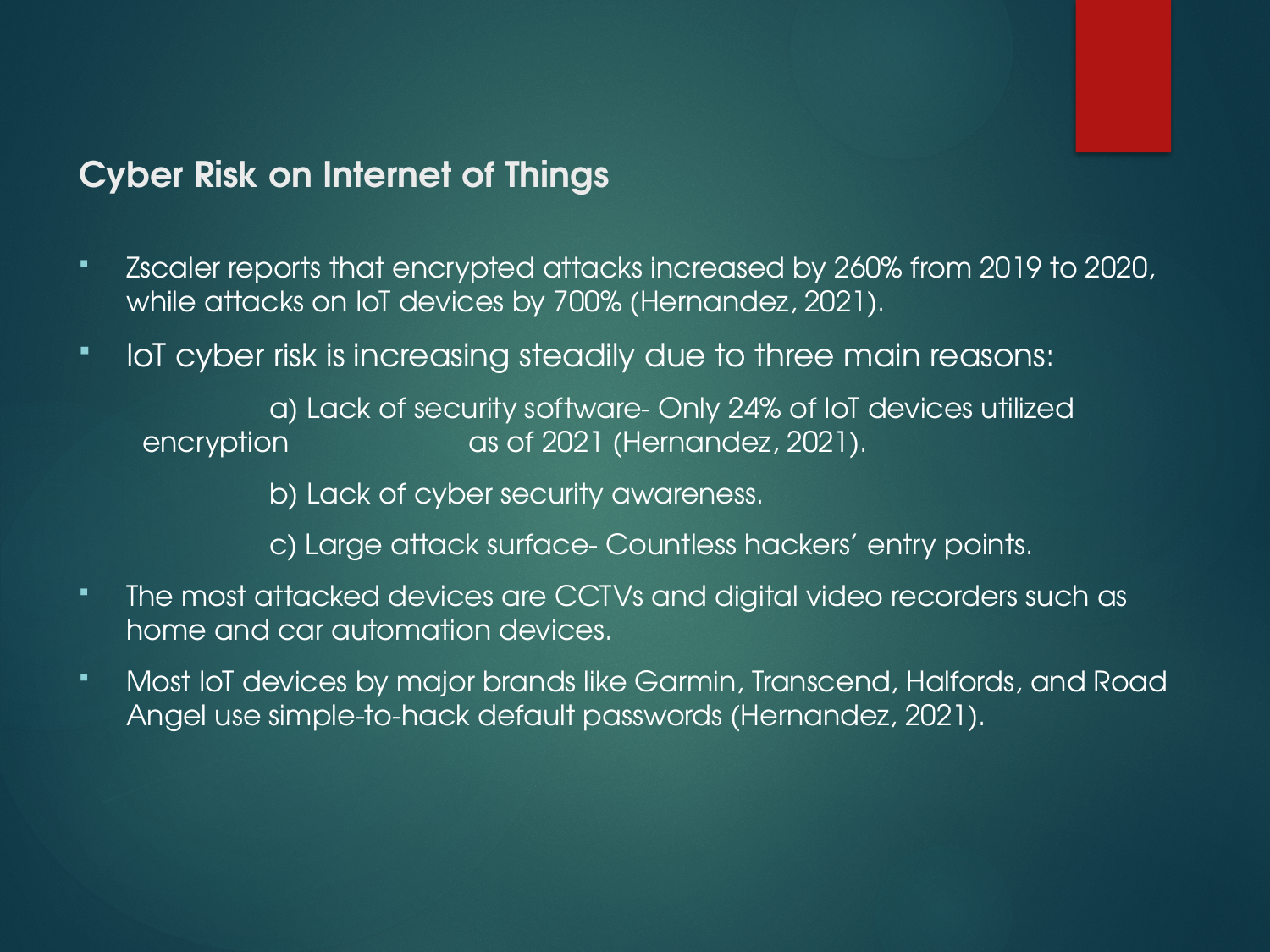

# Cyber Risk on Internet of Things
Zscaler reports that encrypted attacks increased by 260% from 2019 to 2020, while attacks on IoT devices by 700% (Hernandez, 2021).
IoT cyber risk is increasing steadily due to three main reasons:
 	a) Lack of security software- Only 24% of IoT devices utilized encryption                       as of 2021 (Hernandez, 2021).
	b) Lack of cyber security awareness.
	c) Large attack surface- Countless hackers’ entry points.
The most attacked devices are CCTVs and digital video recorders such as home and car automation devices.
Most IoT devices by major brands like Garmin, Transcend, Halfords, and Road Angel use simple-to-hack default passwords (Hernandez, 2021).